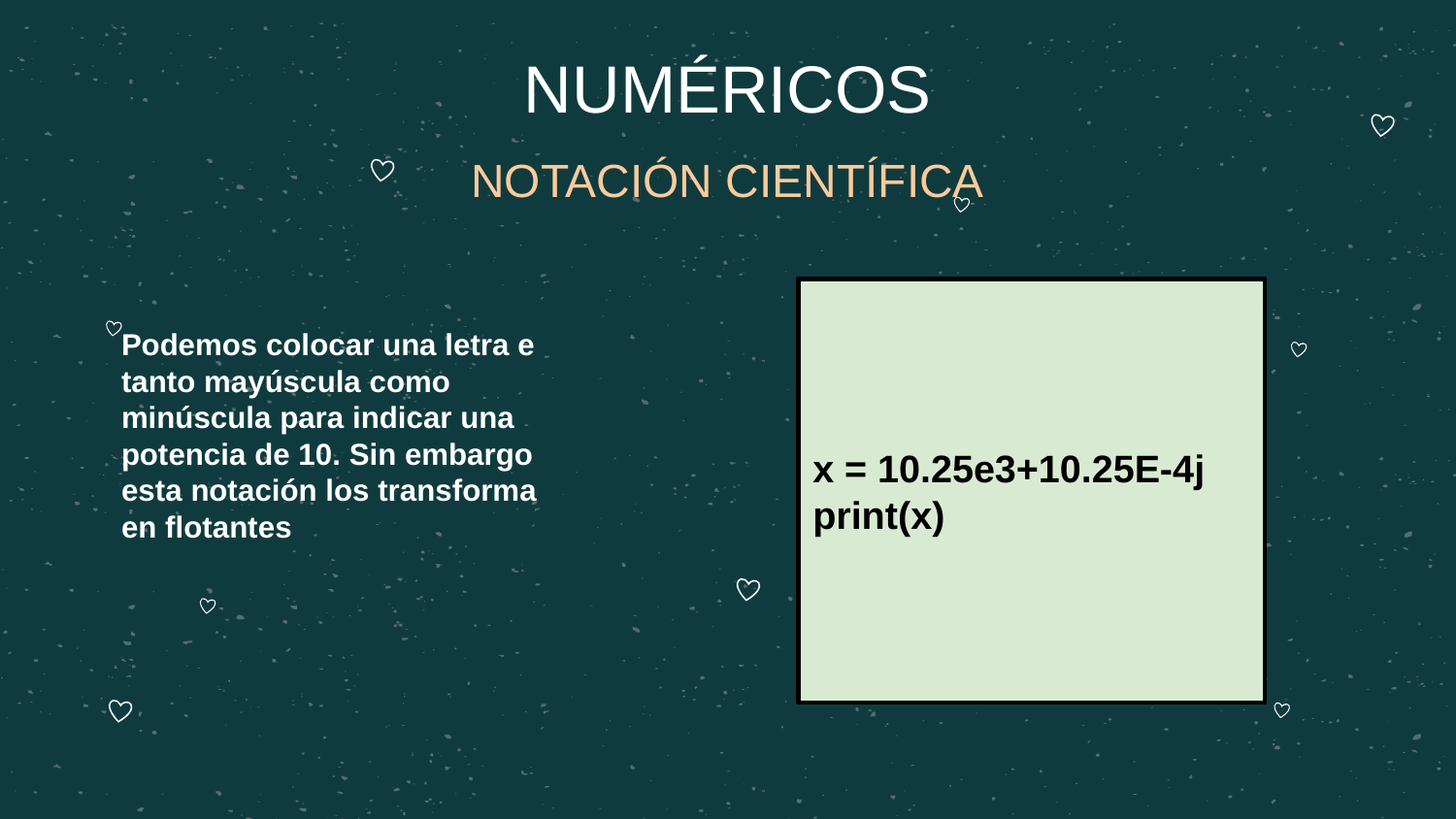

NUMÉRICOS

# NOTACIÓN CIENTÍFICA
x = 10.25e3+10.25E-4j
print(x)
Podemos colocar una letra e tanto mayúscula como minúscula para indicar una potencia de 10. Sin embargo esta notación los transforma en flotantes